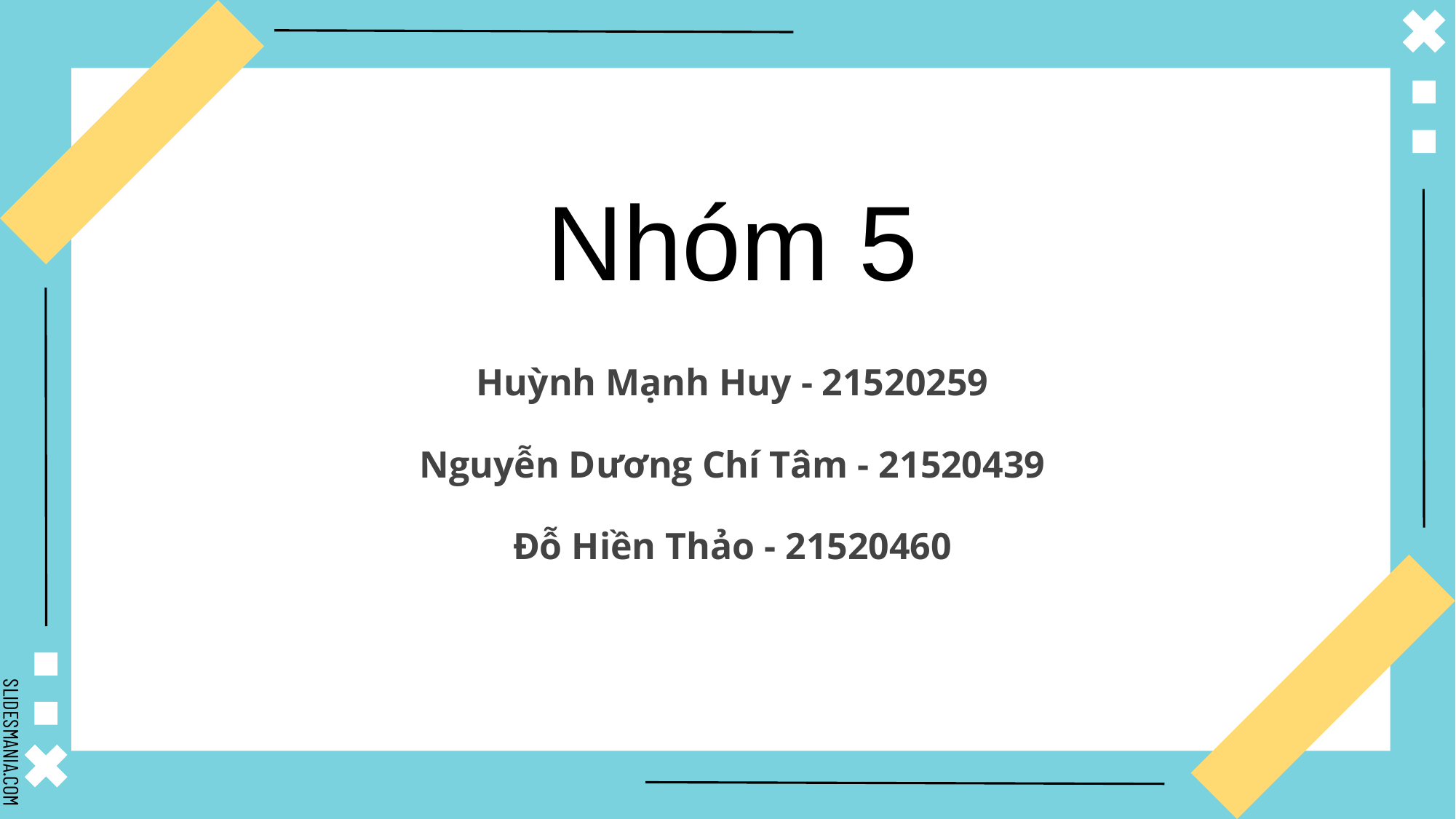

# Nhóm 5
Huỳnh Mạnh Huy - 21520259
Nguyễn Dương Chí Tâm - 21520439
Đỗ Hiền Thảo - 21520460